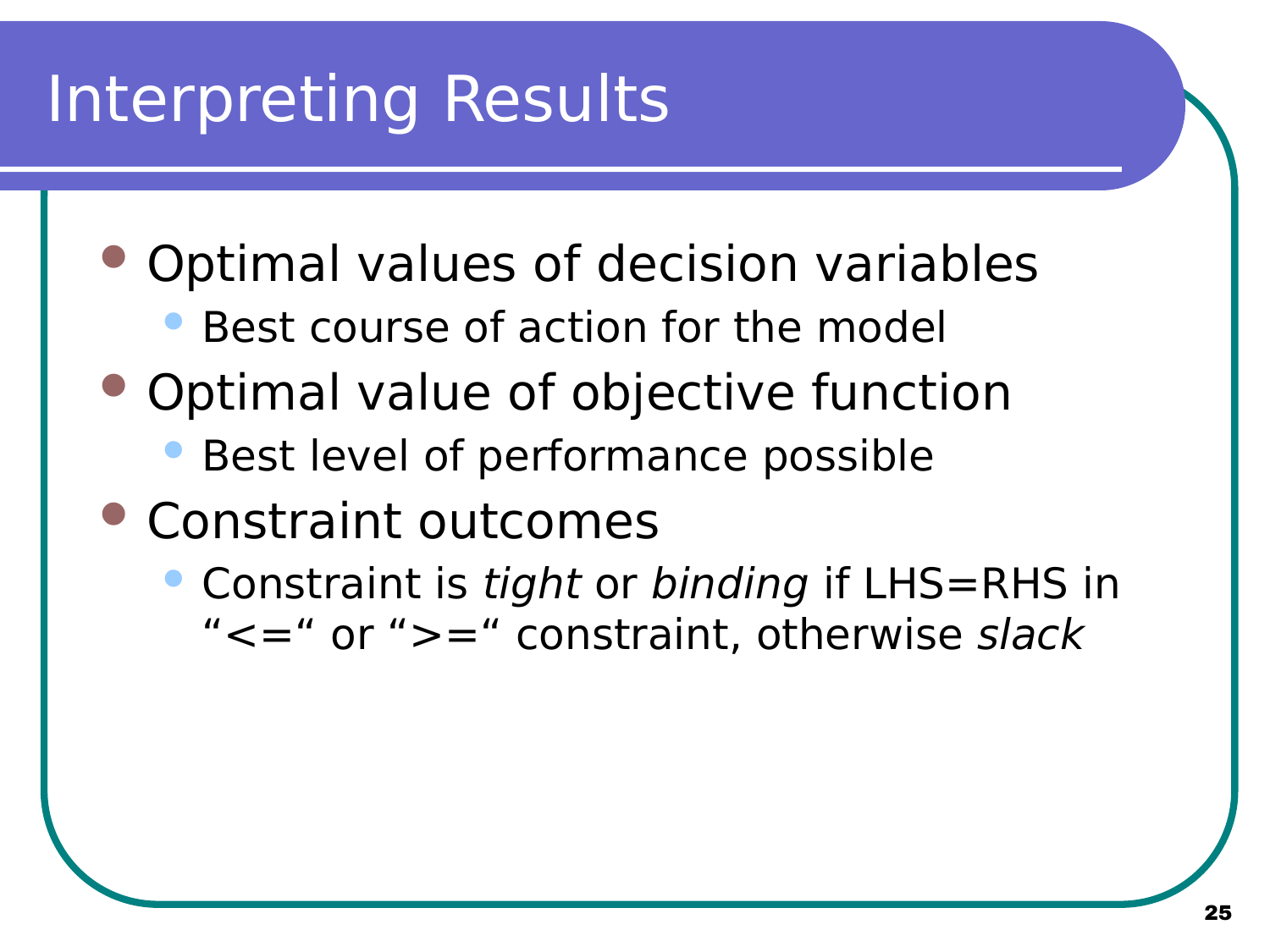

# Interpreting Results
Optimal values of decision variables
Best course of action for the model
Optimal value of objective function
Best level of performance possible
Constraint outcomes
Constraint is tight or binding if LHS=RHS in “<=“ or “>=“ constraint, otherwise slack
25